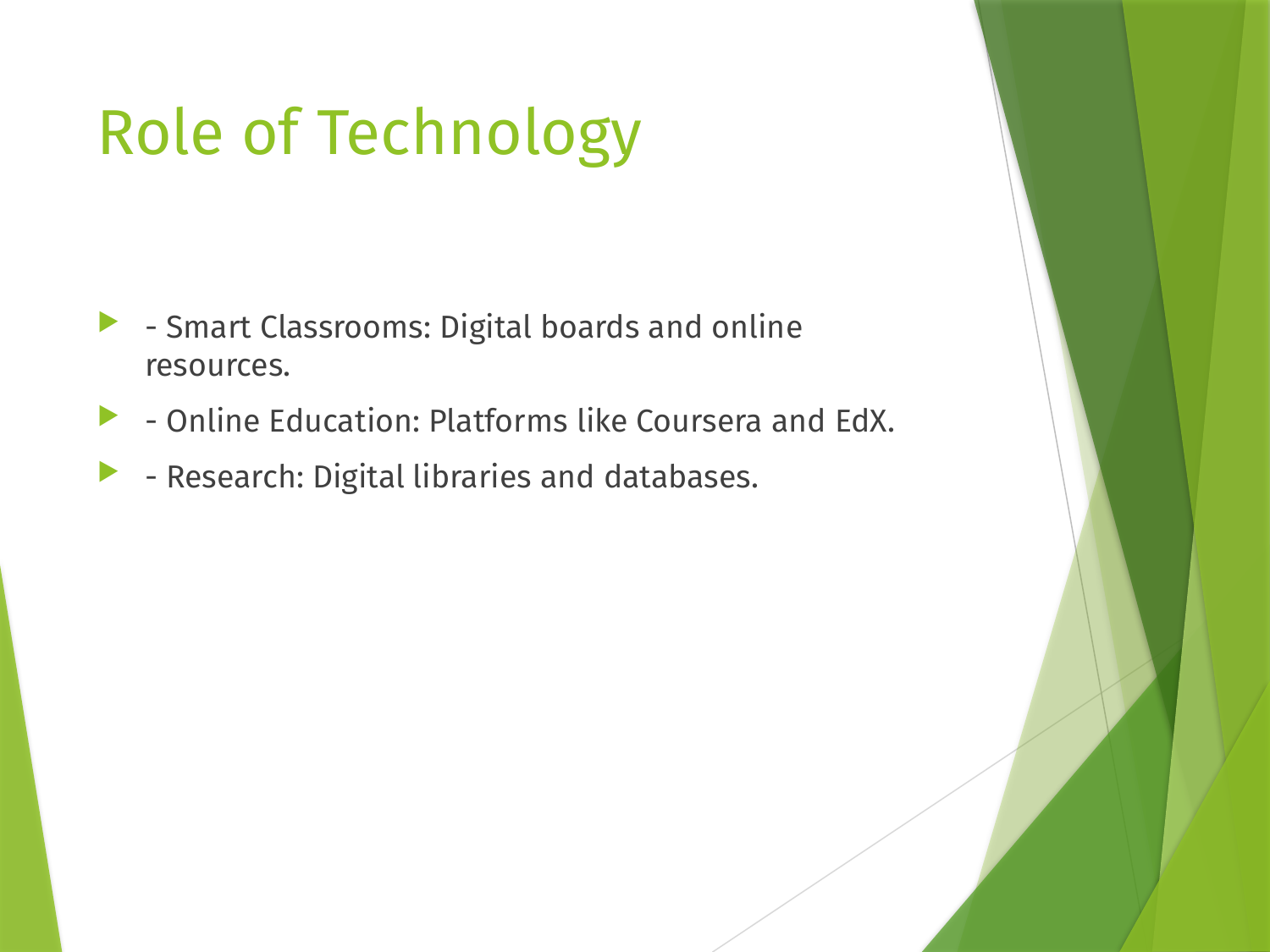

# Role of Technology
- Smart Classrooms: Digital boards and online resources.
- Online Education: Platforms like Coursera and EdX.
- Research: Digital libraries and databases.